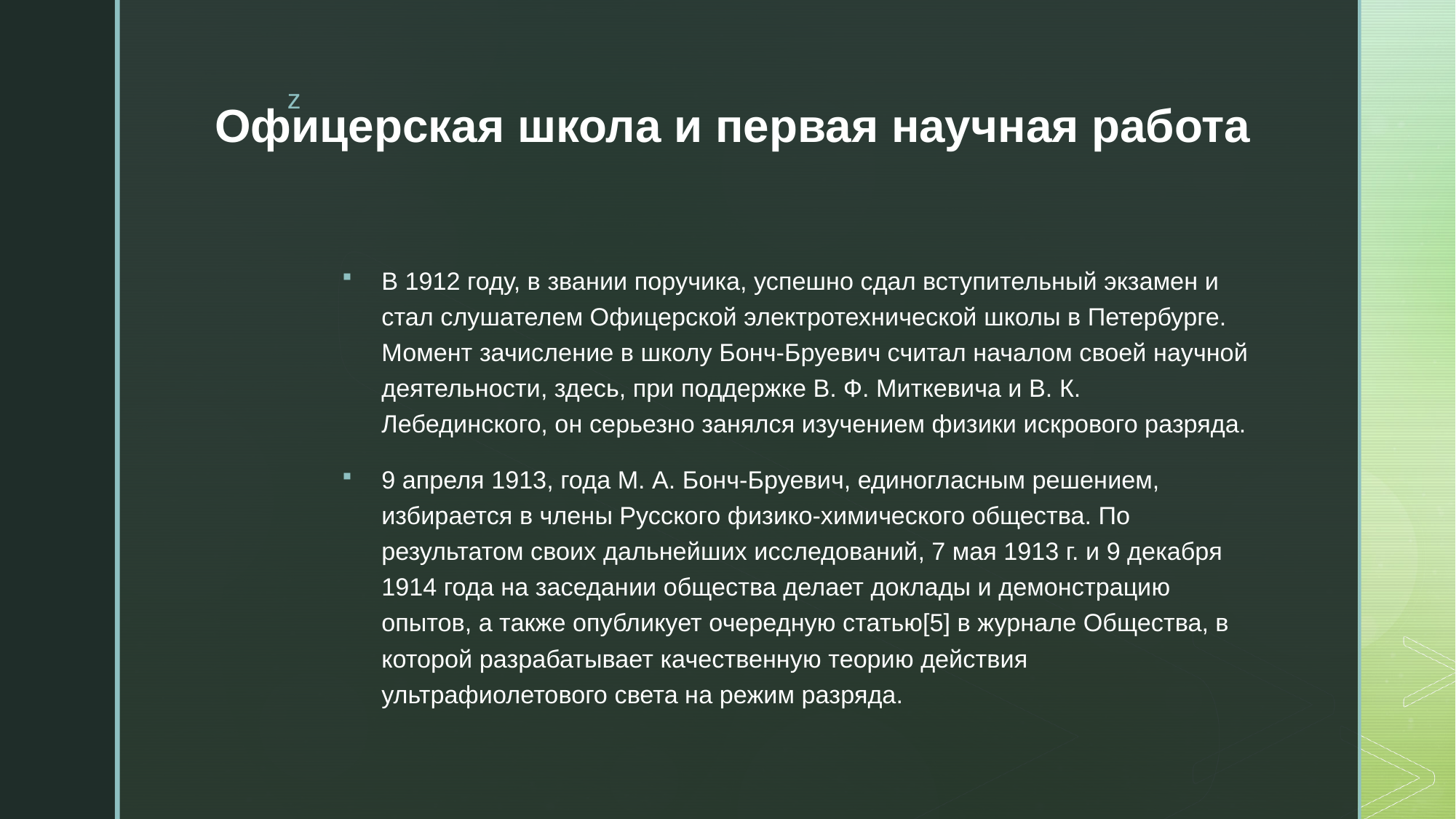

# Офицерская школа и первая научная работа
В 1912 году, в звании поручика, успешно сдал вступительный экзамен и стал слушателем Офицерской электротехнической школы в Петербурге. Момент зачисление в школу Бонч-Бруевич считал началом своей научной деятельности, здесь, при поддержке В. Ф. Миткевича и В. К. Лебединского, он серьезно занялся изучением физики искрового разряда.
9 апреля 1913, года М. А. Бонч-Бруевич, единогласным решением, избирается в члены Русского физико-химического общества. По результатом своих дальнейших исследований, 7 мая 1913 г. и 9 декабря 1914 года на заседании общества делает доклады и демонстрацию опытов, а также опубликует очередную статью[5] в журнале Общества, в которой разрабатывает качественную теорию действия ультрафиолетового света на режим разряда.